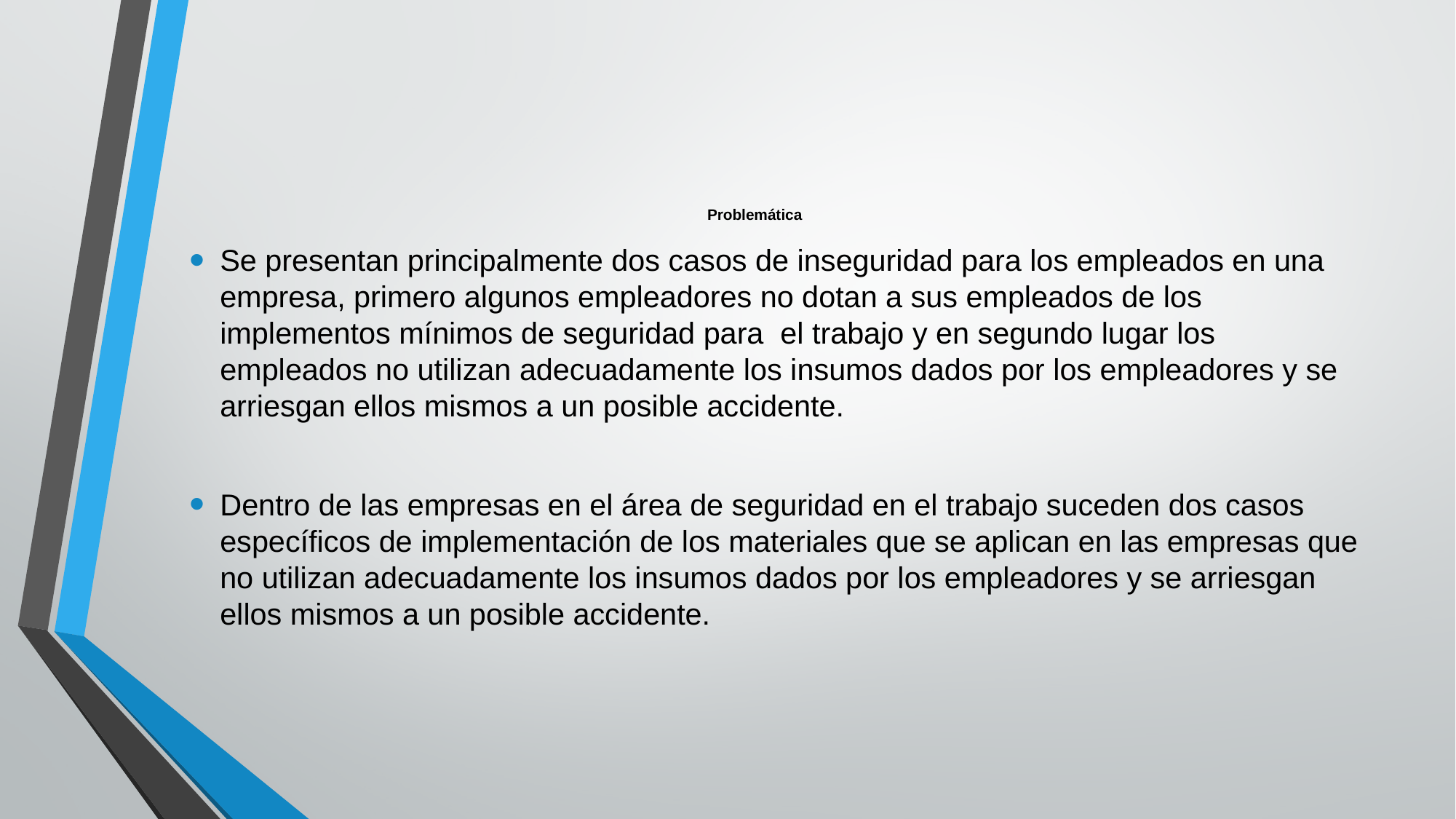

# Problemática
Se presentan principalmente dos casos de inseguridad para los empleados en una empresa, primero algunos empleadores no dotan a sus empleados de los implementos mínimos de seguridad para  el trabajo y en segundo lugar los empleados no utilizan adecuadamente los insumos dados por los empleadores y se arriesgan ellos mismos a un posible accidente.

Dentro de las empresas en el área de seguridad en el trabajo suceden dos casos específicos de implementación de los materiales que se aplican en las empresas que no utilizan adecuadamente los insumos dados por los empleadores y se arriesgan ellos mismos a un posible accidente.